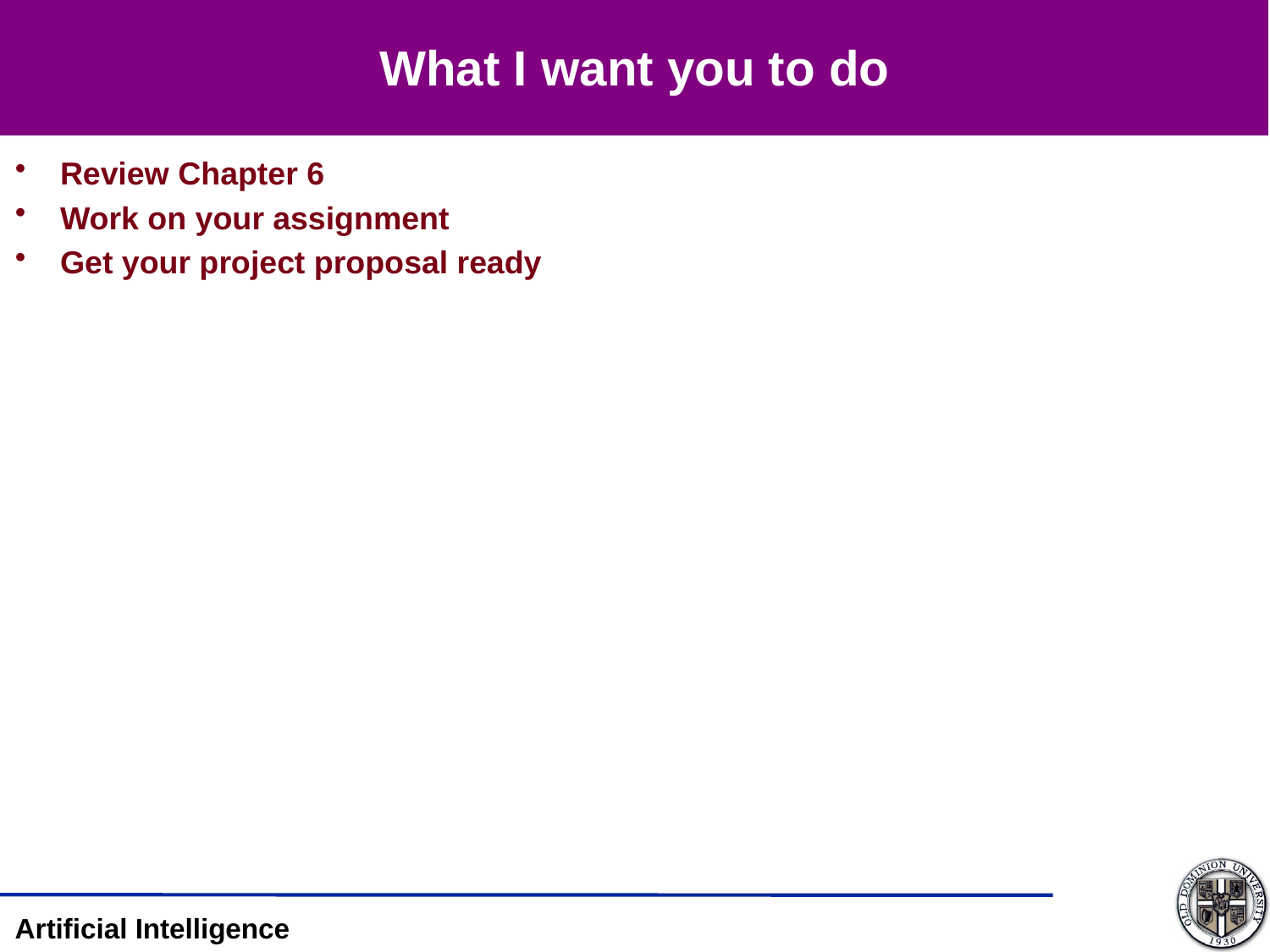

# What I want you to do
Review Chapter 6
Work on your assignment
Get your project proposal ready